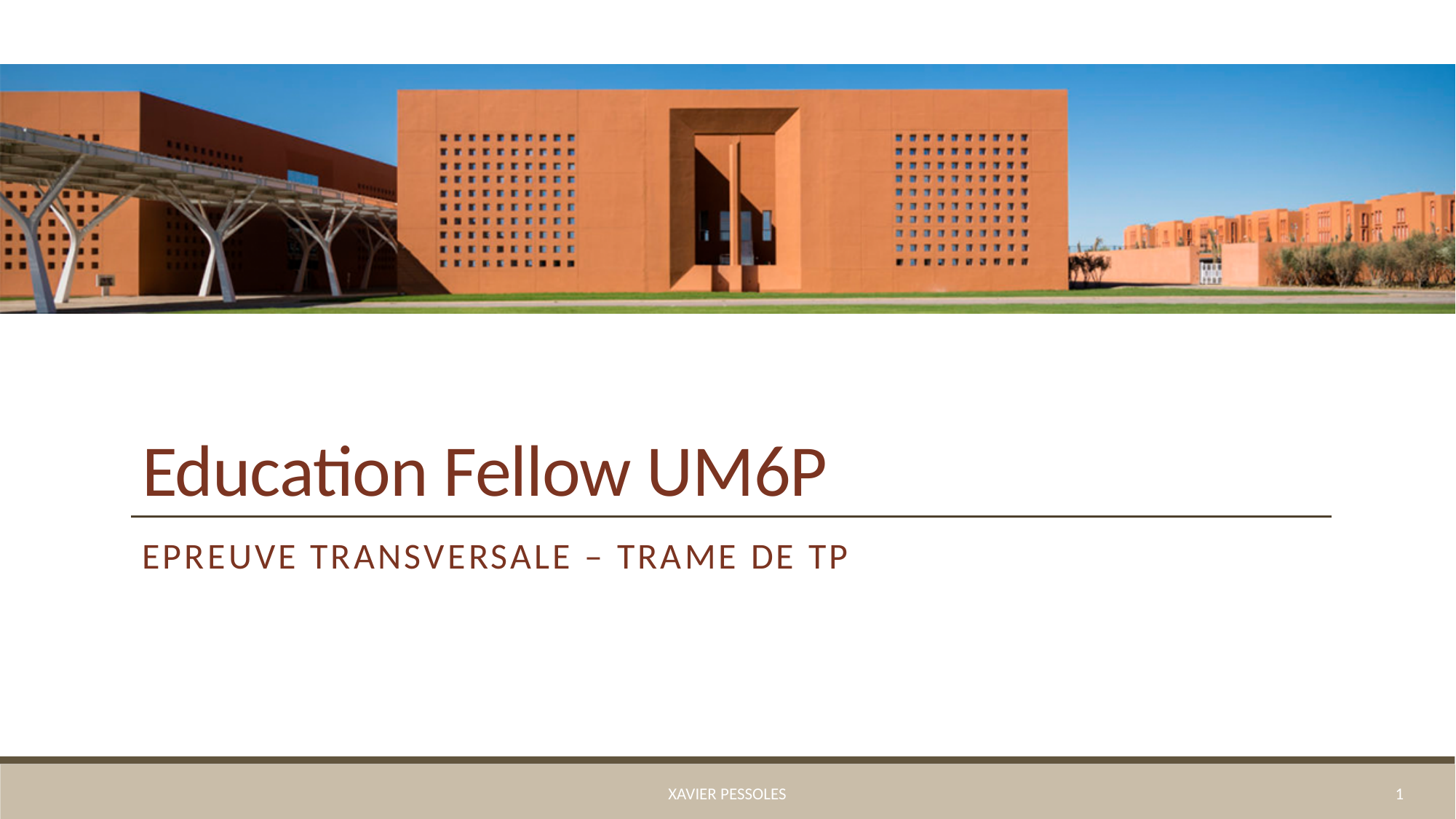

# Education Fellow UM6P
Epreuve transversale – Trame de tp
Xavier Pessoles
1